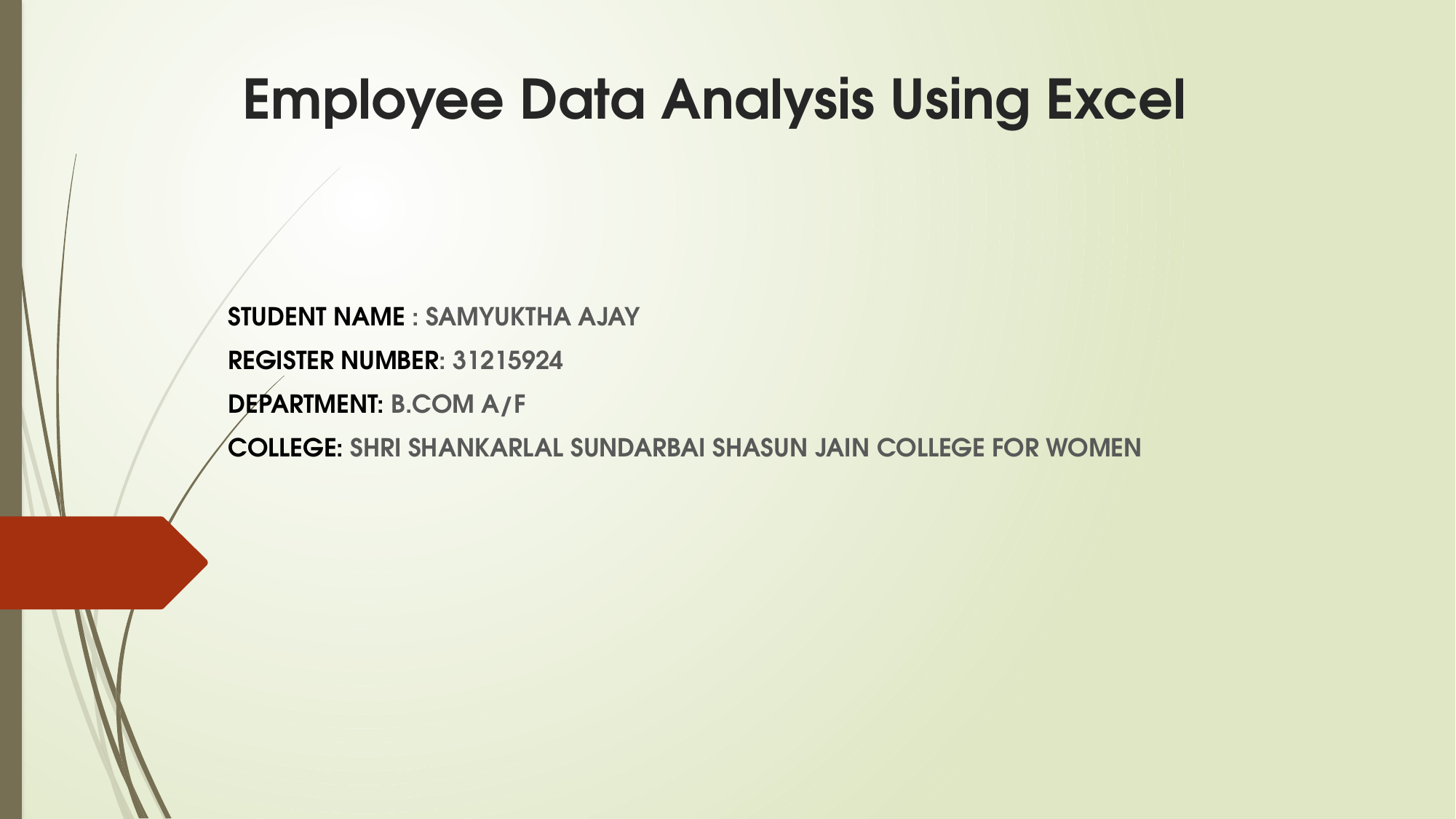

# Employee Data Analysis Using Excel
STUDENT NAME : SAMYUKTHA AJAY
REGISTER NUMBER: 31215924
DEPARTMENT: B.COM A/F
COLLEGE: SHRI SHANKARLAL SUNDARBAI SHASUN JAIN COLLEGE FOR WOMEN